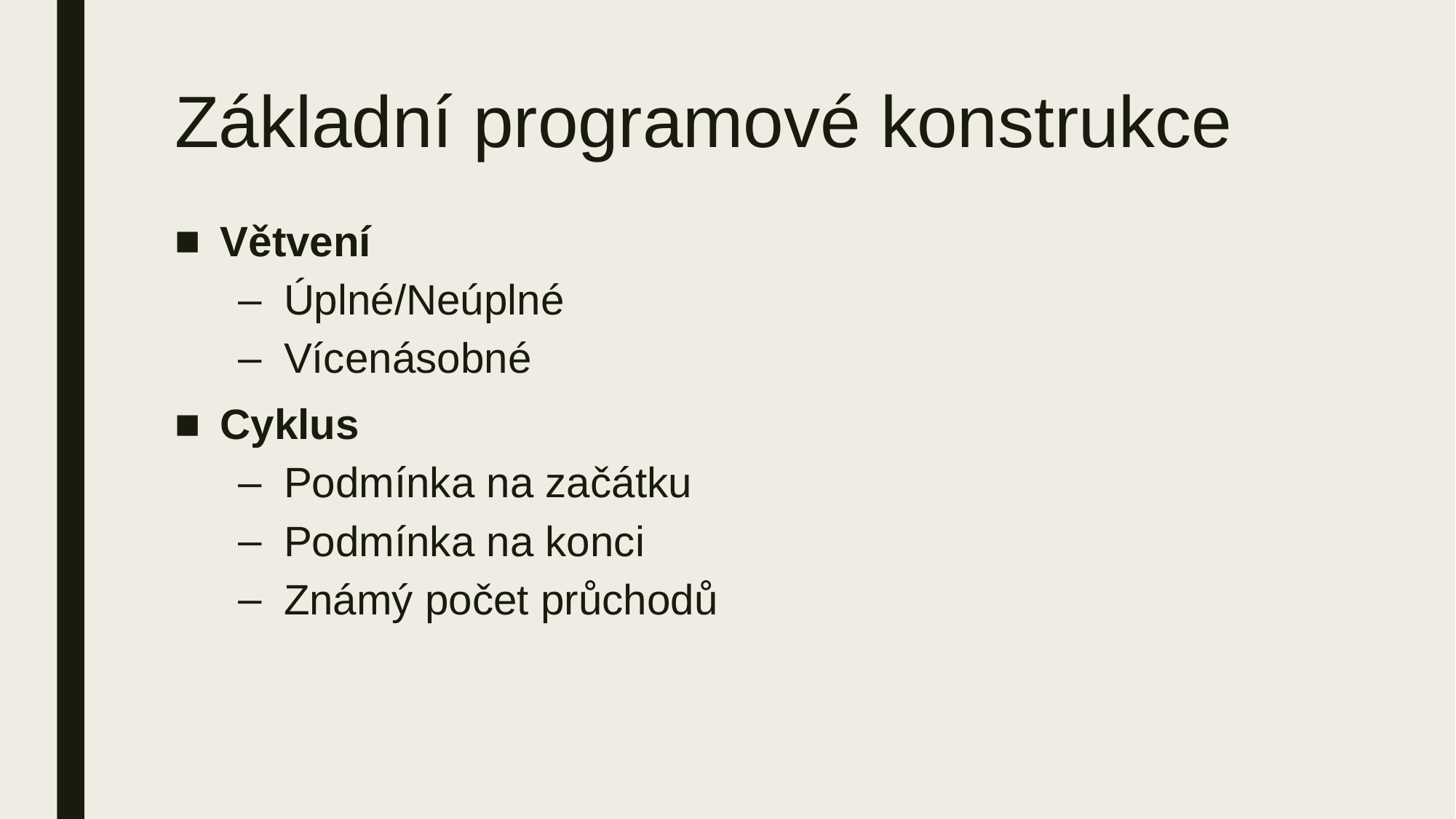

# Základní programové konstrukce
Větvení
Úplné/Neúplné
Vícenásobné
Cyklus
Podmínka na začátku
Podmínka na konci
Známý počet průchodů